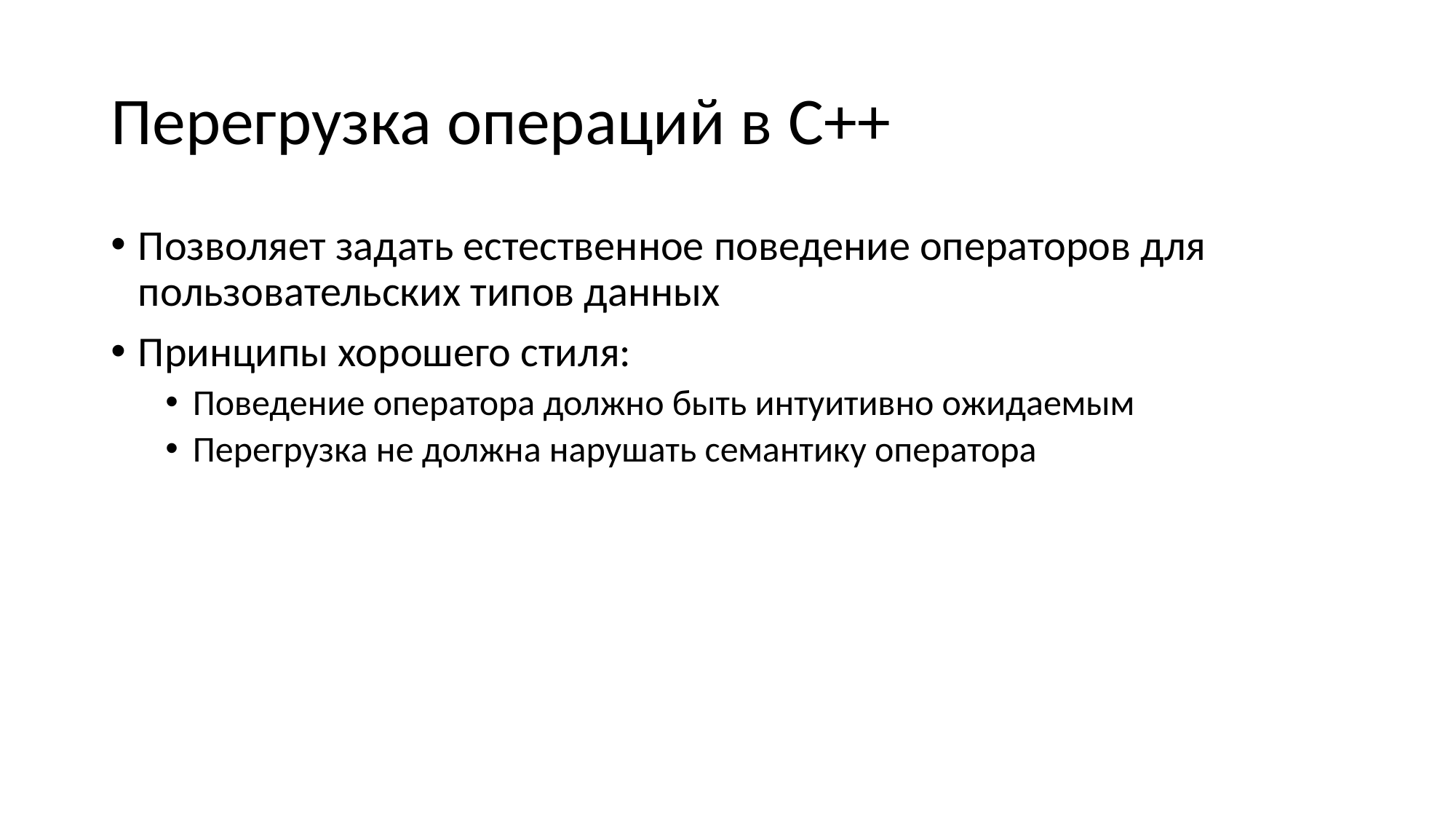

# Перегрузка операций в C++
Позволяет задать естественное поведение операторов для пользовательских типов данных
Принципы хорошего стиля:
Поведение оператора должно быть интуитивно ожидаемым
Перегрузка не должна нарушать семантику оператора